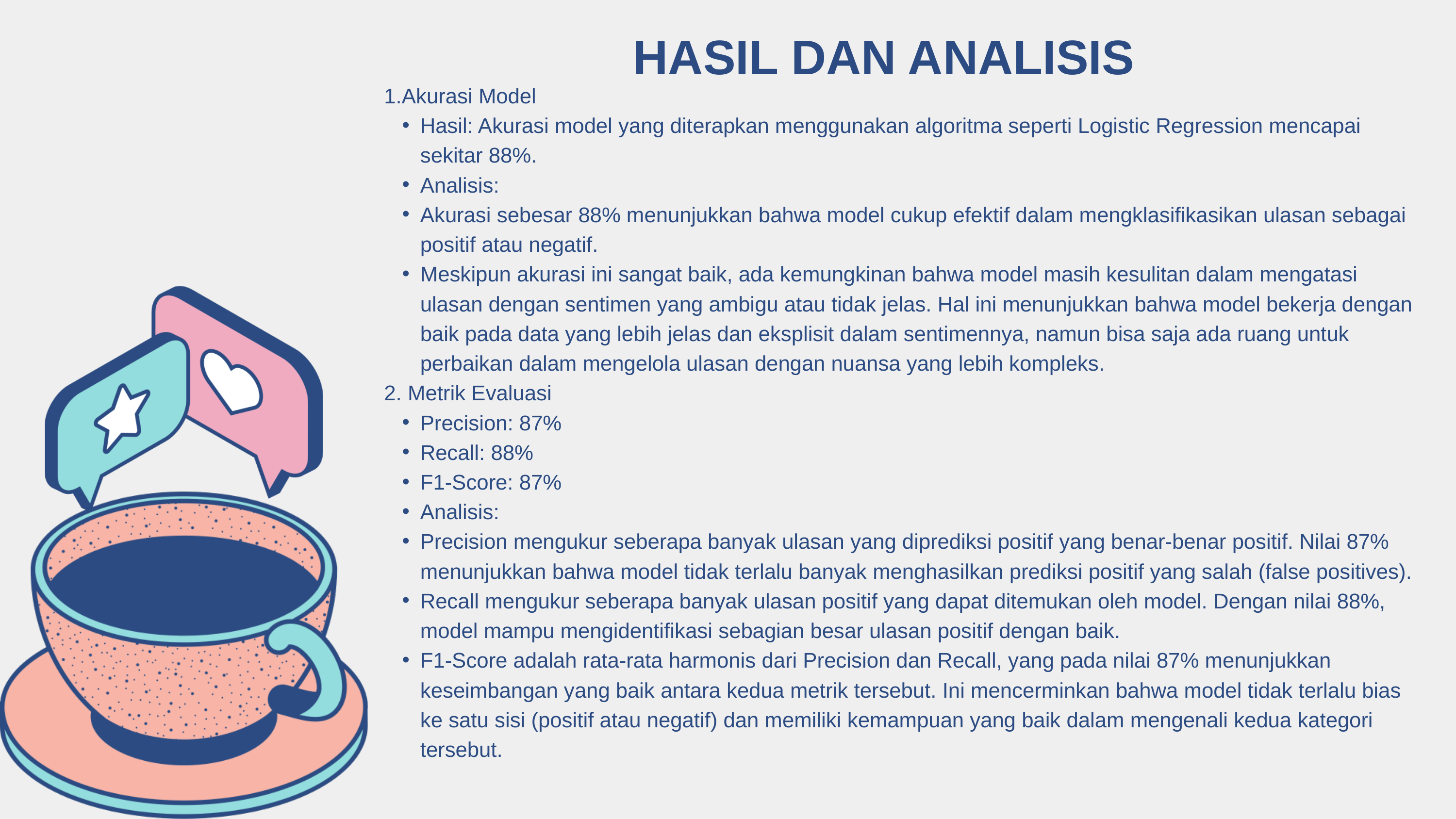

HASIL DAN ANALISIS
1.Akurasi Model
Hasil: Akurasi model yang diterapkan menggunakan algoritma seperti Logistic Regression mencapai sekitar 88%.
Analisis:
Akurasi sebesar 88% menunjukkan bahwa model cukup efektif dalam mengklasifikasikan ulasan sebagai positif atau negatif.
Meskipun akurasi ini sangat baik, ada kemungkinan bahwa model masih kesulitan dalam mengatasi ulasan dengan sentimen yang ambigu atau tidak jelas. Hal ini menunjukkan bahwa model bekerja dengan baik pada data yang lebih jelas dan eksplisit dalam sentimennya, namun bisa saja ada ruang untuk perbaikan dalam mengelola ulasan dengan nuansa yang lebih kompleks.
2. Metrik Evaluasi
Precision: 87%
Recall: 88%
F1-Score: 87%
Analisis:
Precision mengukur seberapa banyak ulasan yang diprediksi positif yang benar-benar positif. Nilai 87% menunjukkan bahwa model tidak terlalu banyak menghasilkan prediksi positif yang salah (false positives).
Recall mengukur seberapa banyak ulasan positif yang dapat ditemukan oleh model. Dengan nilai 88%, model mampu mengidentifikasi sebagian besar ulasan positif dengan baik.
F1-Score adalah rata-rata harmonis dari Precision dan Recall, yang pada nilai 87% menunjukkan keseimbangan yang baik antara kedua metrik tersebut. Ini mencerminkan bahwa model tidak terlalu bias ke satu sisi (positif atau negatif) dan memiliki kemampuan yang baik dalam mengenali kedua kategori tersebut.